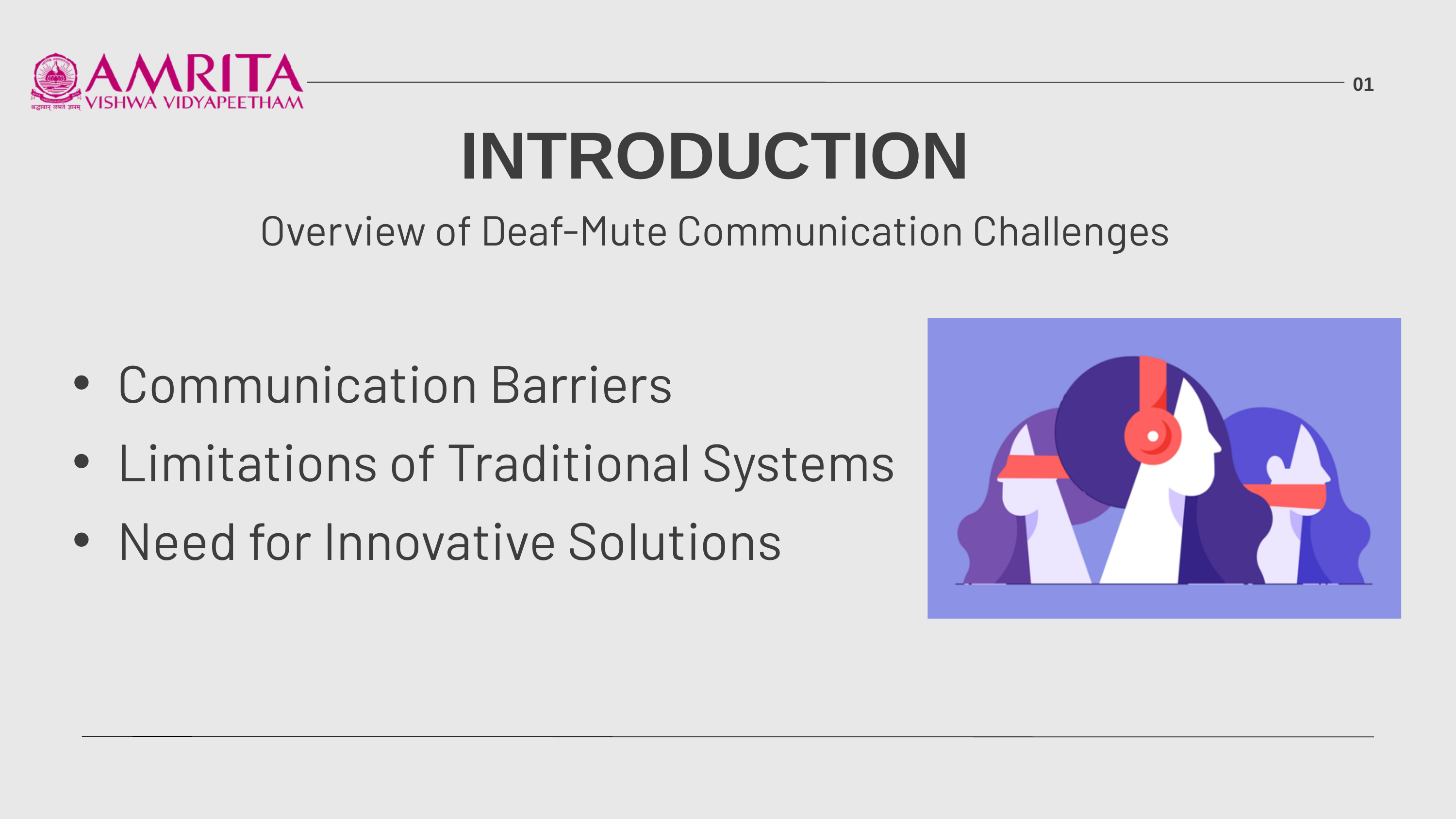

01

INTRODUCTION

Overview of Deaf-Mute Communication Challenges

Communication Barriers​
Limitations of Traditional Systems
Need for Innovative Solutions